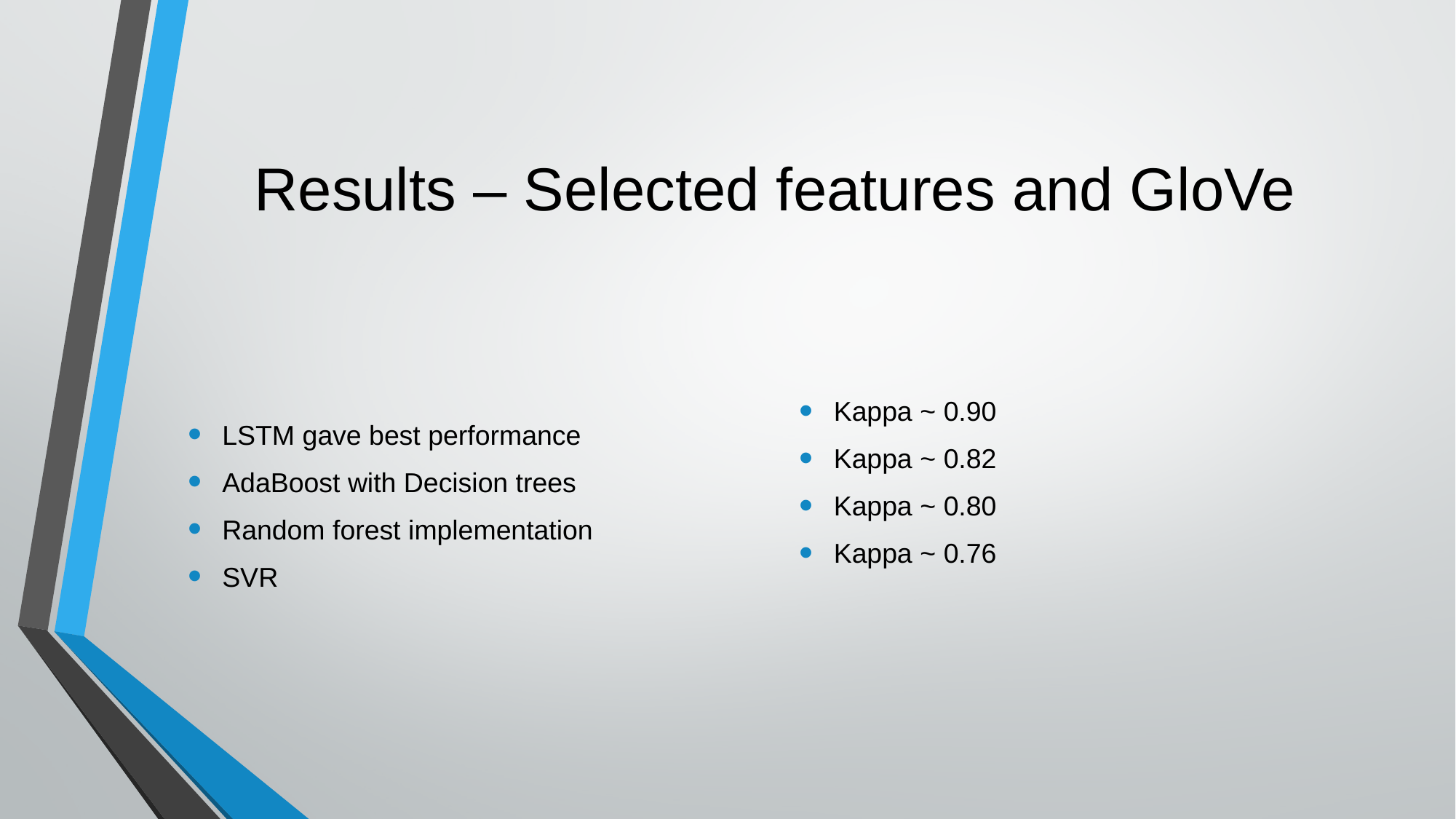

# Results – Selected features and GloVe
LSTM gave best performance
AdaBoost with Decision trees
Random forest implementation
SVR
Kappa ~ 0.90
Kappa ~ 0.82
Kappa ~ 0.80
Kappa ~ 0.76